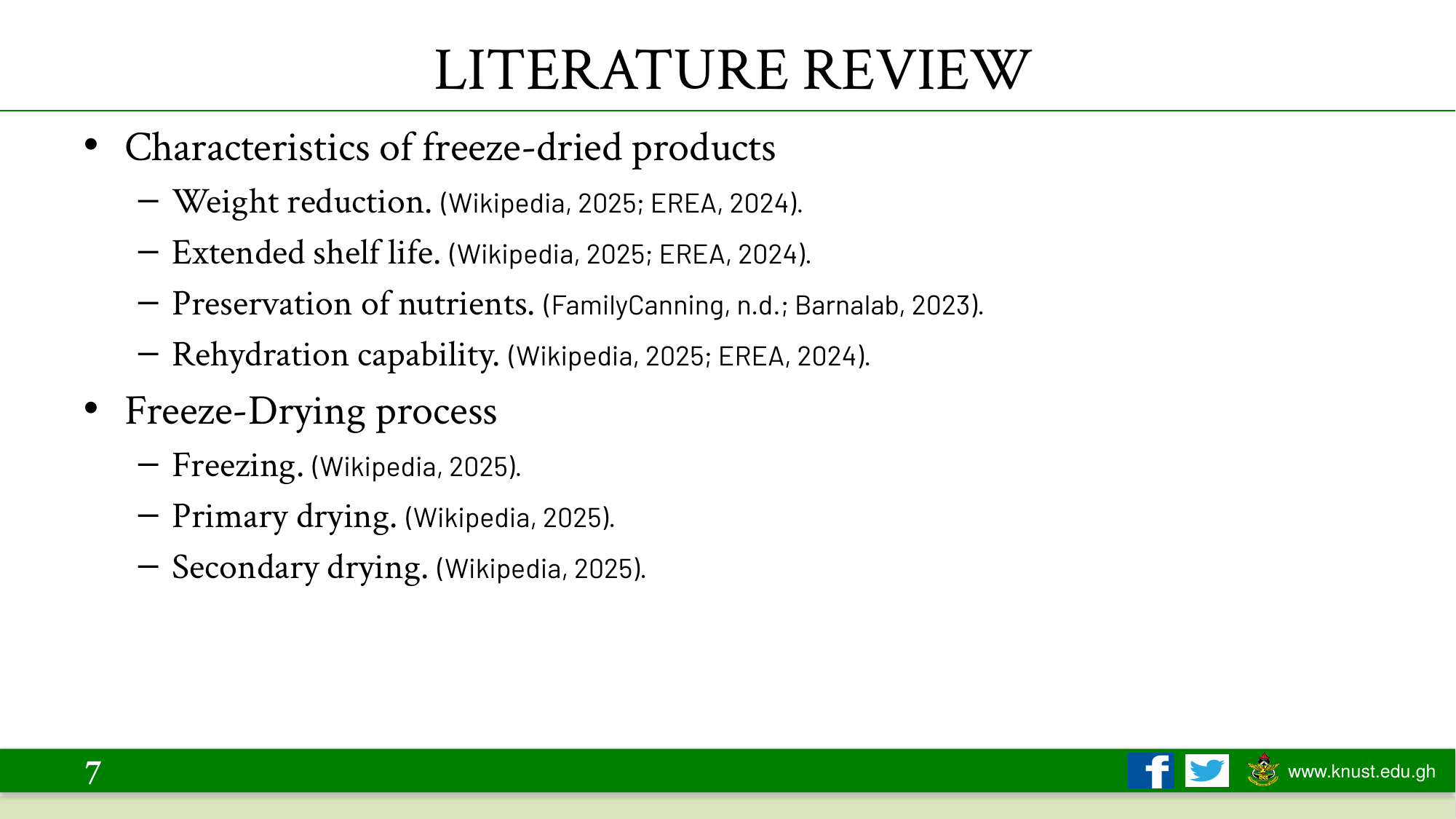

# LITERATURE REVIEW
Characteristics of freeze-dried products
Weight reduction. (Wikipedia, 2025; EREA, 2024).
Extended shelf life. (Wikipedia, 2025; EREA, 2024).
Preservation of nutrients. (FamilyCanning, n.d.; Barnalab, 2023).
Rehydration capability. (Wikipedia, 2025; EREA, 2024).
Freeze-Drying process
Freezing. (Wikipedia, 2025).
Primary drying. (Wikipedia, 2025).
Secondary drying. (Wikipedia, 2025).
7